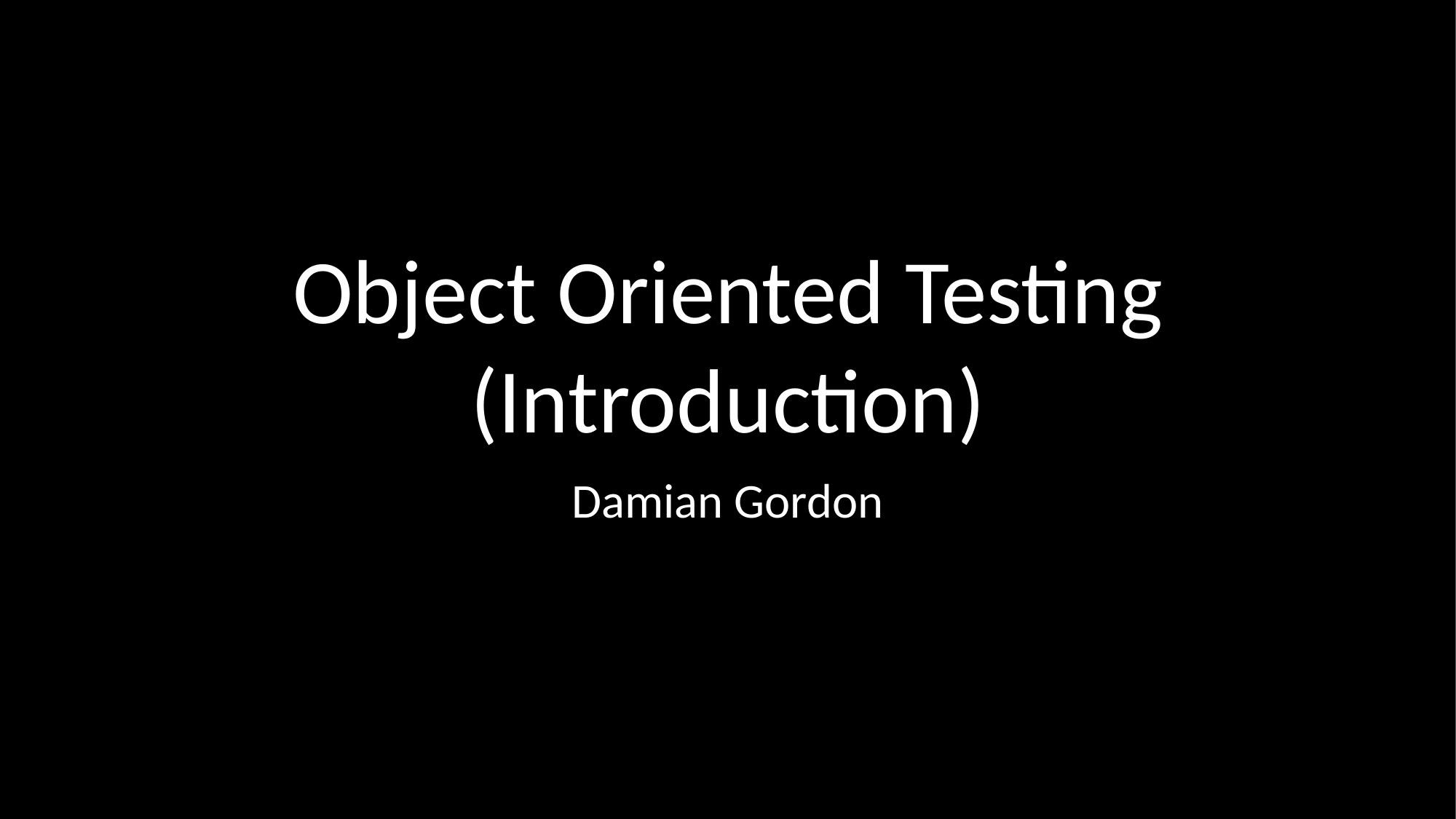

# Object Oriented Testing (Introduction)
Damian Gordon